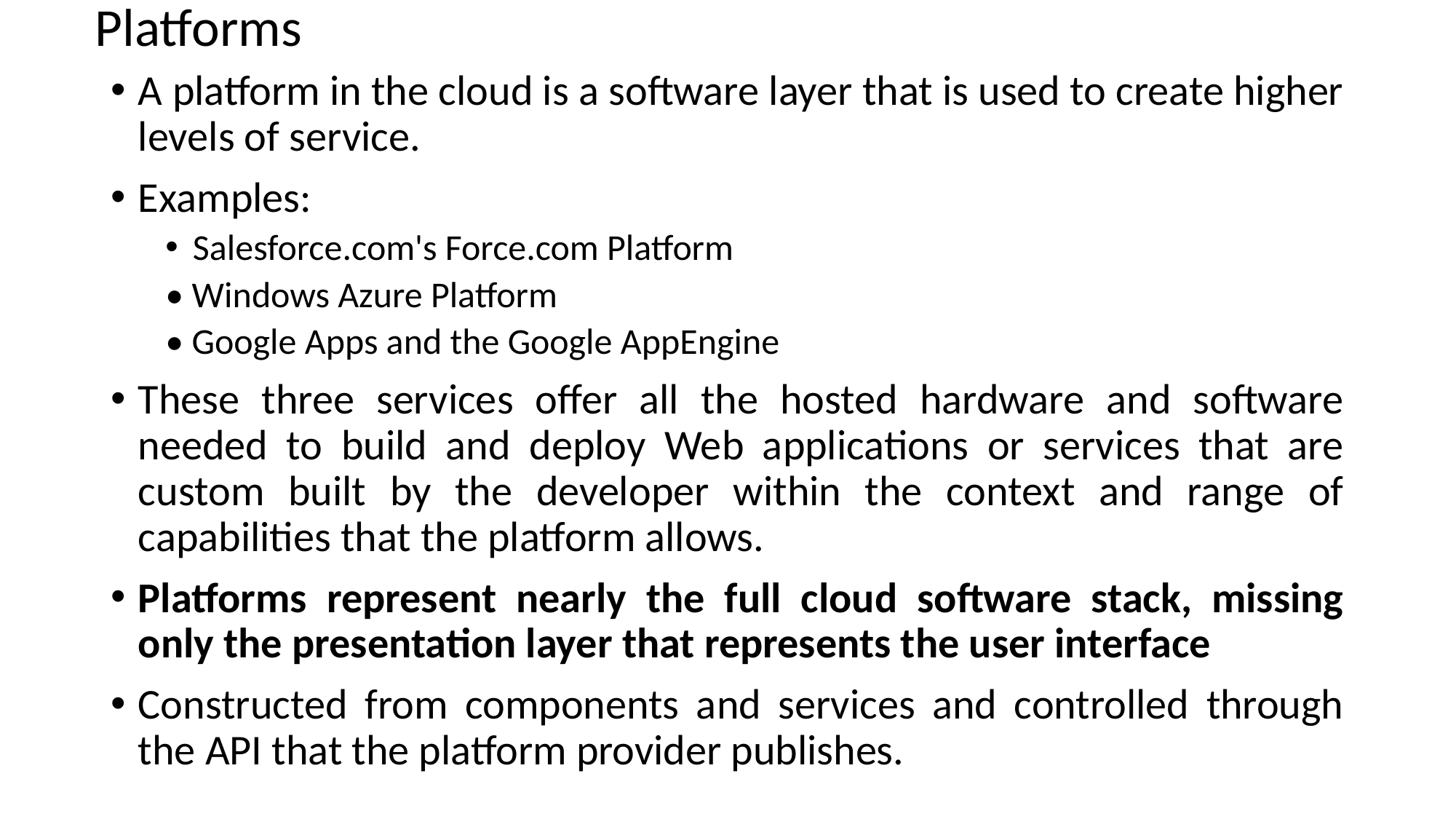

# Platforms
A platform in the cloud is a software layer that is used to create higher levels of service.
Examples:
Salesforce.com's Force.com Platform
• Windows Azure Platform
• Google Apps and the Google AppEngine
These three services offer all the hosted hardware and software needed to build and deploy Web applications or services that are custom built by the developer within the context and range of capabilities that the platform allows.
Platforms represent nearly the full cloud software stack, missing only the presentation layer that represents the user interface
Constructed from components and services and controlled through the API that the platform provider publishes.